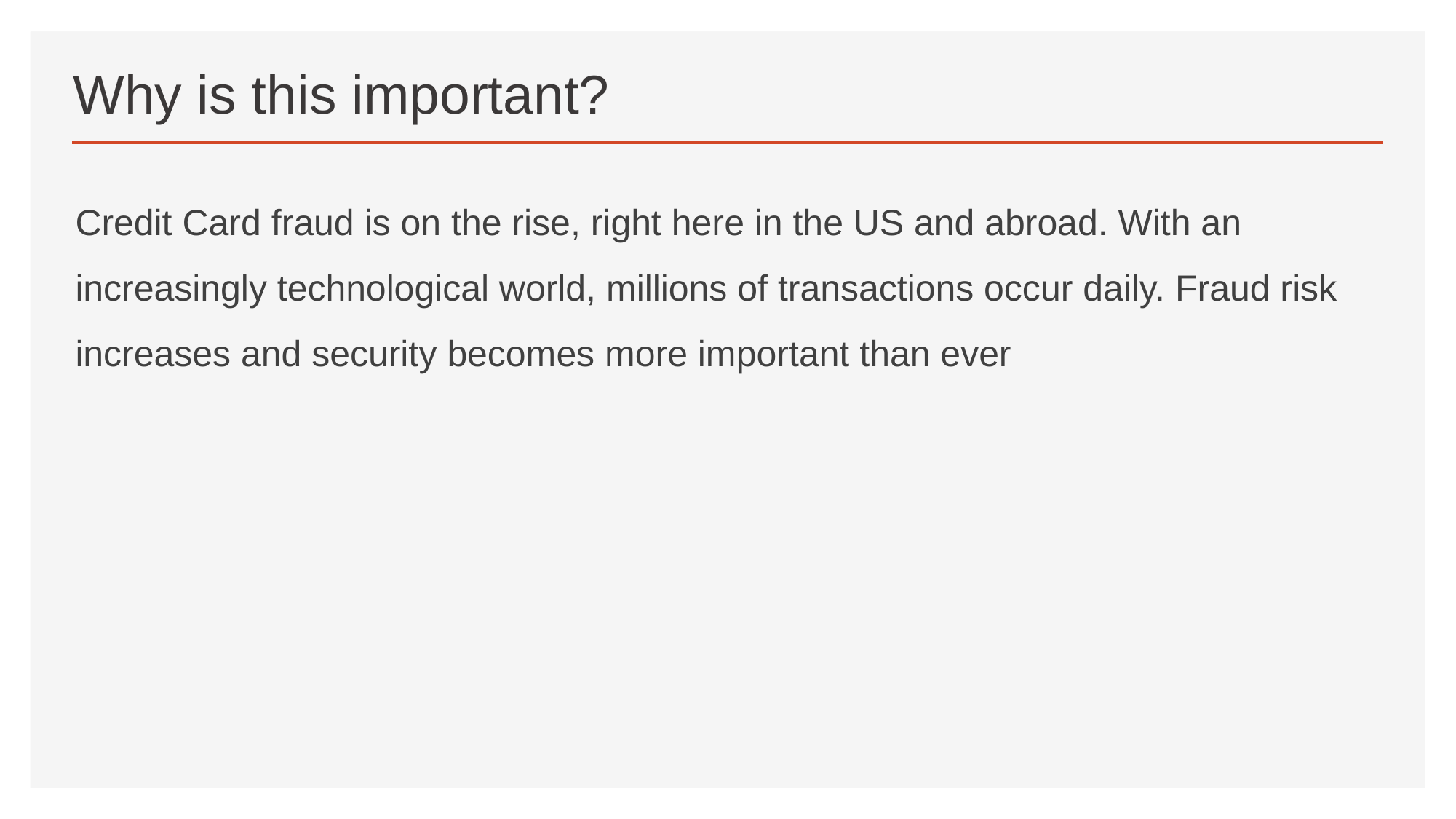

# Why is this important?
Credit Card fraud is on the rise, right here in the US and abroad. With an increasingly technological world, millions of transactions occur daily. Fraud risk increases and security becomes more important than ever